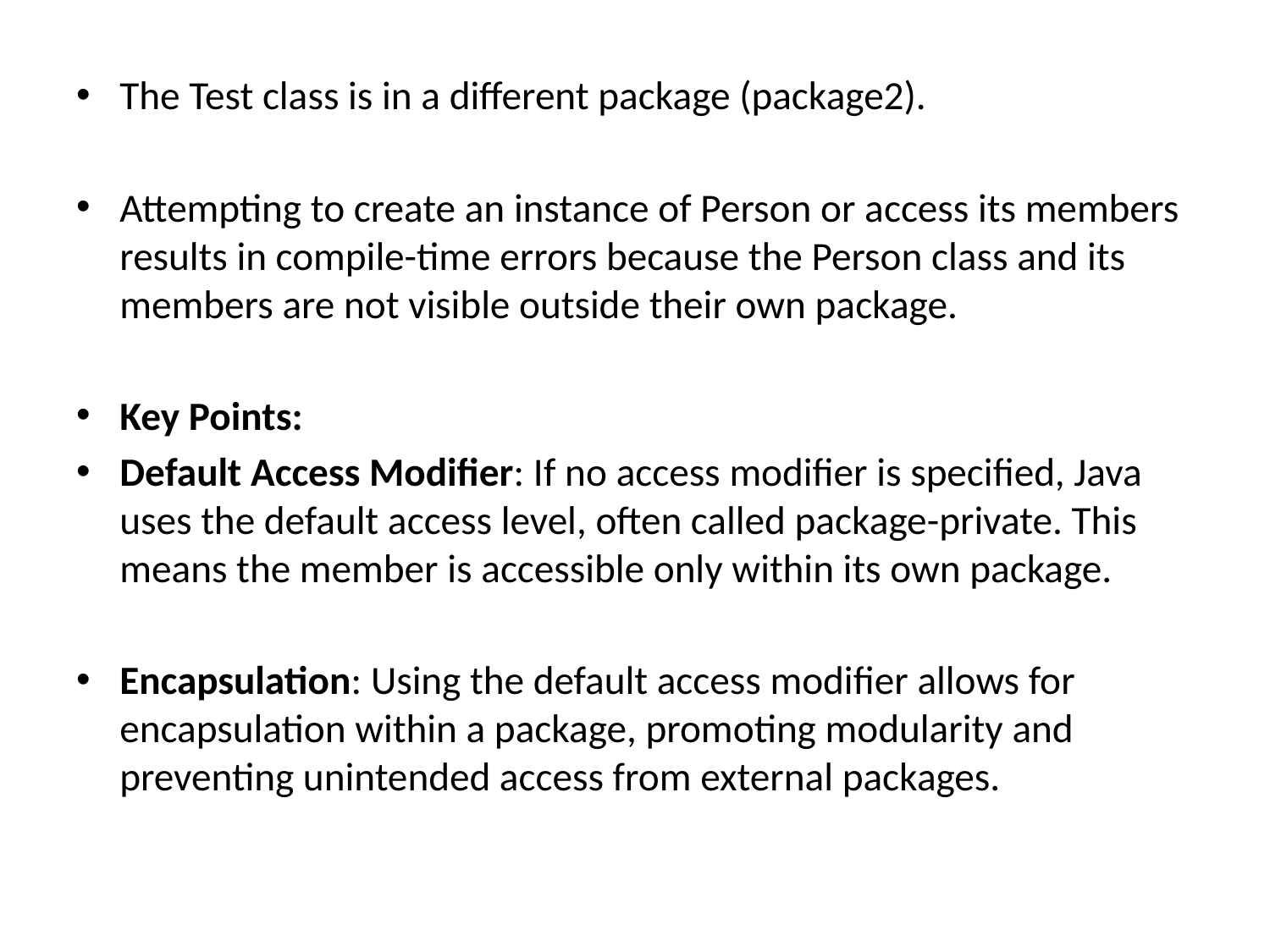

The Test class is in a different package (package2).

Attempting to create an instance of Person or access its members results in compile-time errors because the Person class and its members are not visible outside their own package.

Key Points:
Default Access Modifier: If no access modifier is specified, Java uses the default access level, often called package-private. This means the member is accessible only within its own package.

Encapsulation: Using the default access modifier allows for encapsulation within a package, promoting modularity and preventing unintended access from external packages.